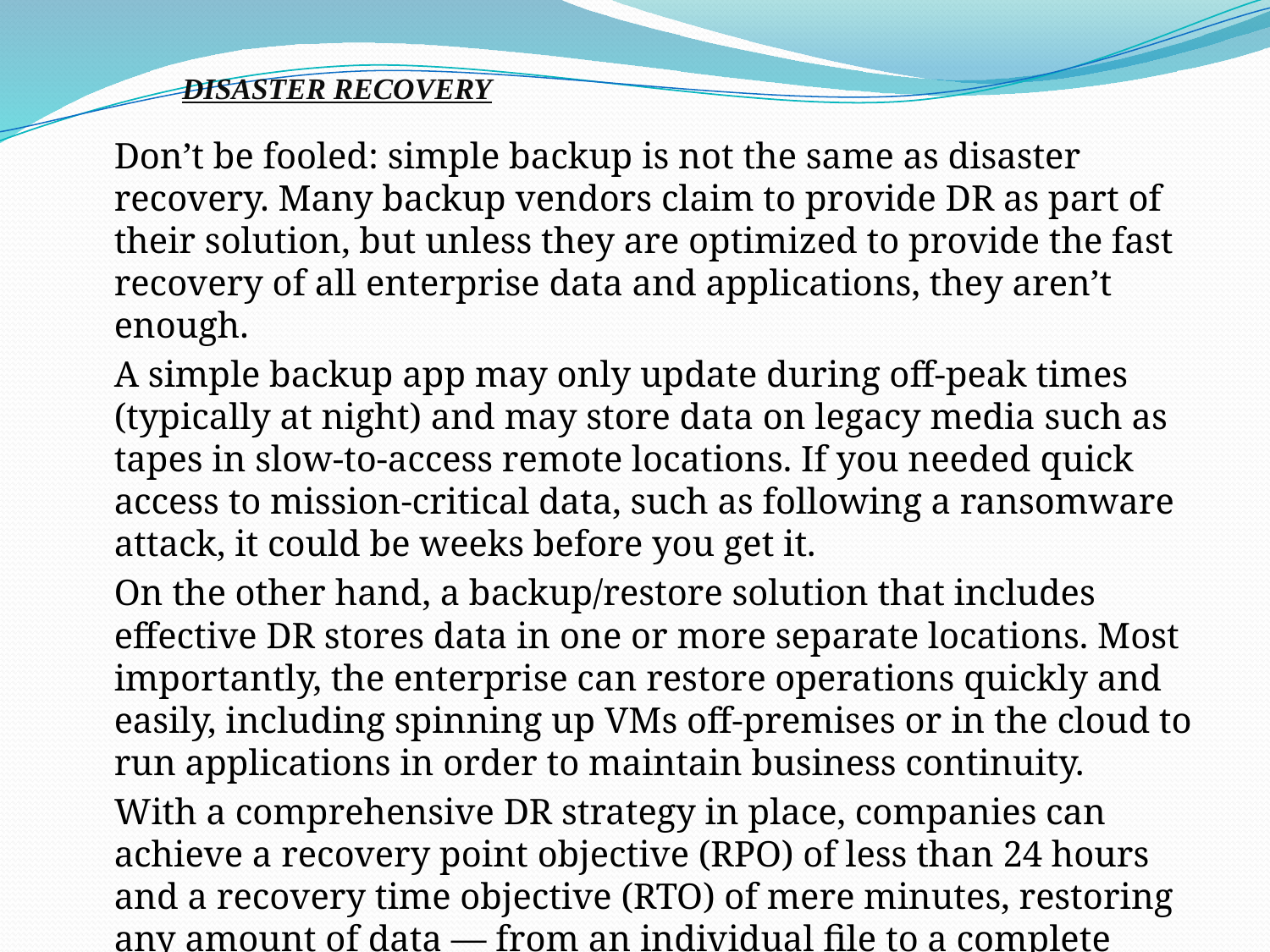

# DISASTER RECOVERY
 	Don’t be fooled: simple backup is not the same as disaster recovery. Many backup vendors claim to provide DR as part of their solution, but unless they are optimized to provide the fast recovery of all enterprise data and applications, they aren’t enough.
	A simple backup app may only update during off-peak times (typically at night) and may store data on legacy media such as tapes in slow-to-access remote locations. If you needed quick access to mission-critical data, such as following a ransomware attack, it could be weeks before you get it.
	On the other hand, a backup/restore solution that includes effective DR stores data in one or more separate locations. Most importantly, the enterprise can restore operations quickly and easily, including spinning up VMs off-premises or in the cloud to run applications in order to maintain business continuity.
	With a comprehensive DR strategy in place, companies can achieve a recovery point objective (RPO) of less than 24 hours and a recovery time objective (RTO) of mere minutes, restoring any amount of data — from an individual file to a complete virtual machine.